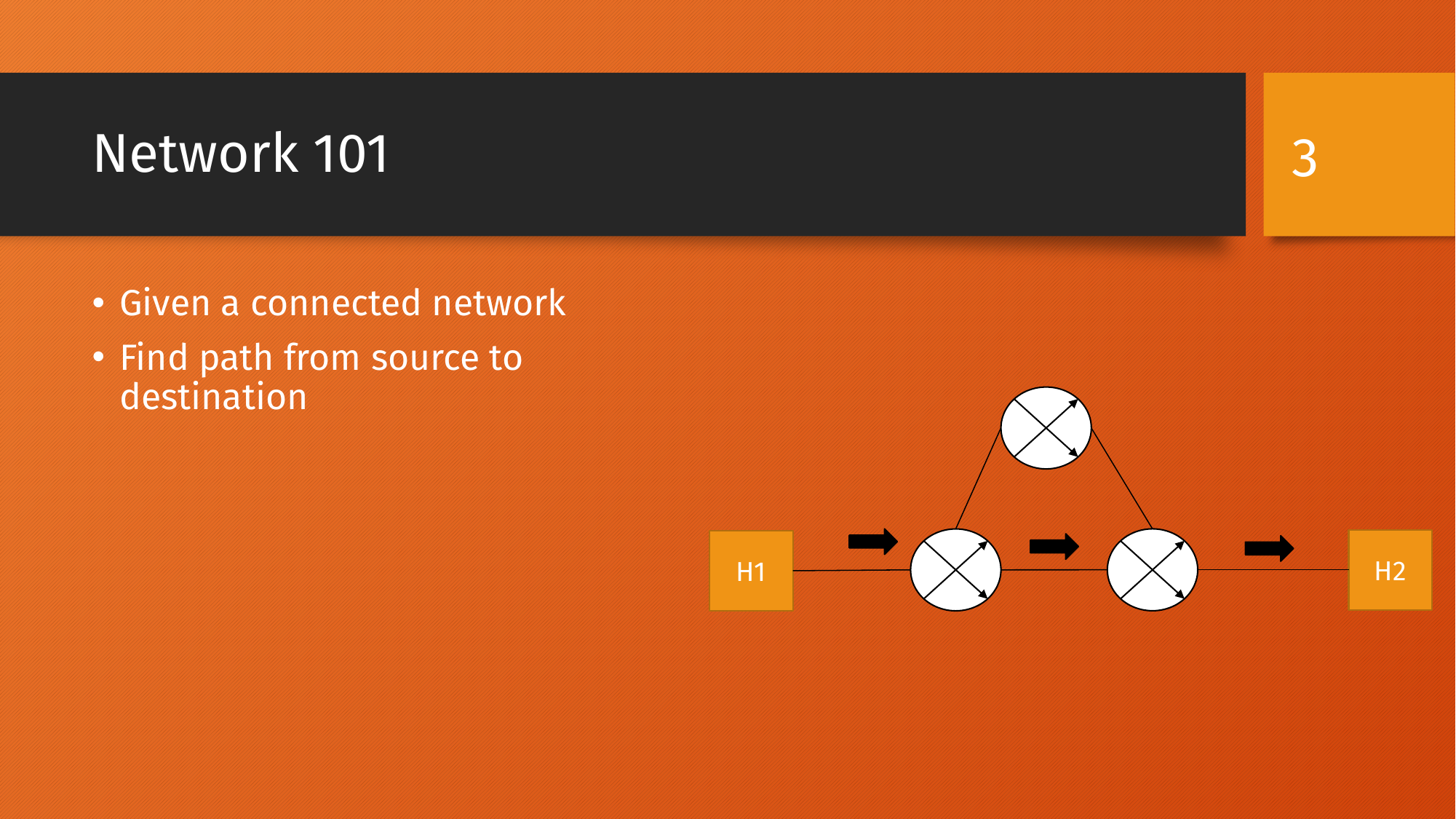

3
# Network 101
Given a connected network
Find path from source to destination

H2
H1